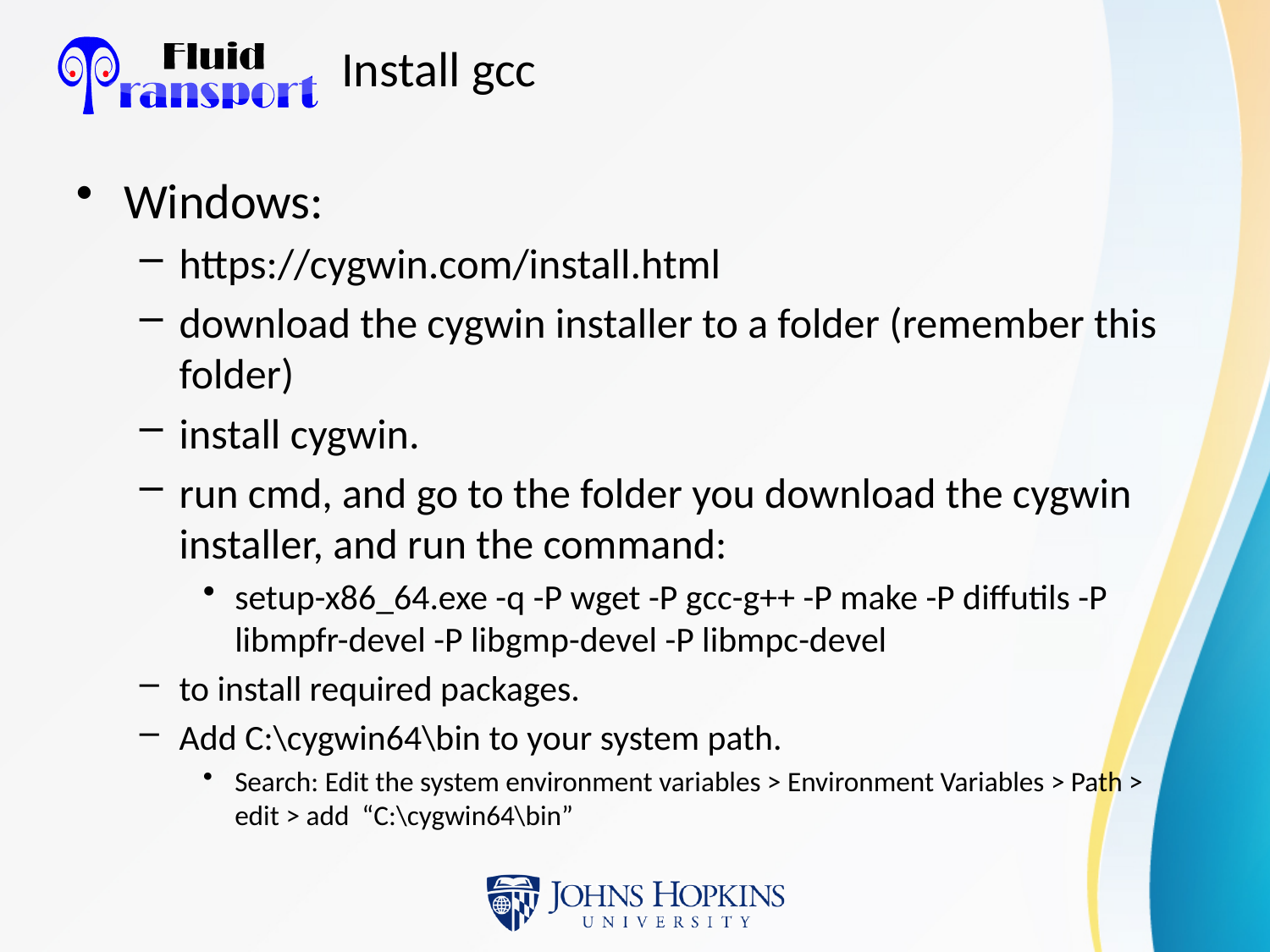

# Install gcc
Windows:
https://cygwin.com/install.html
download the cygwin installer to a folder (remember this folder)
install cygwin.
run cmd, and go to the folder you download the cygwin installer, and run the command:
setup-x86_64.exe -q -P wget -P gcc-g++ -P make -P diffutils -P libmpfr-devel -P libgmp-devel -P libmpc-devel
to install required packages.
Add C:\cygwin64\bin to your system path.
Search: Edit the system environment variables > Environment Variables > Path > edit > add  “C:\cygwin64\bin”